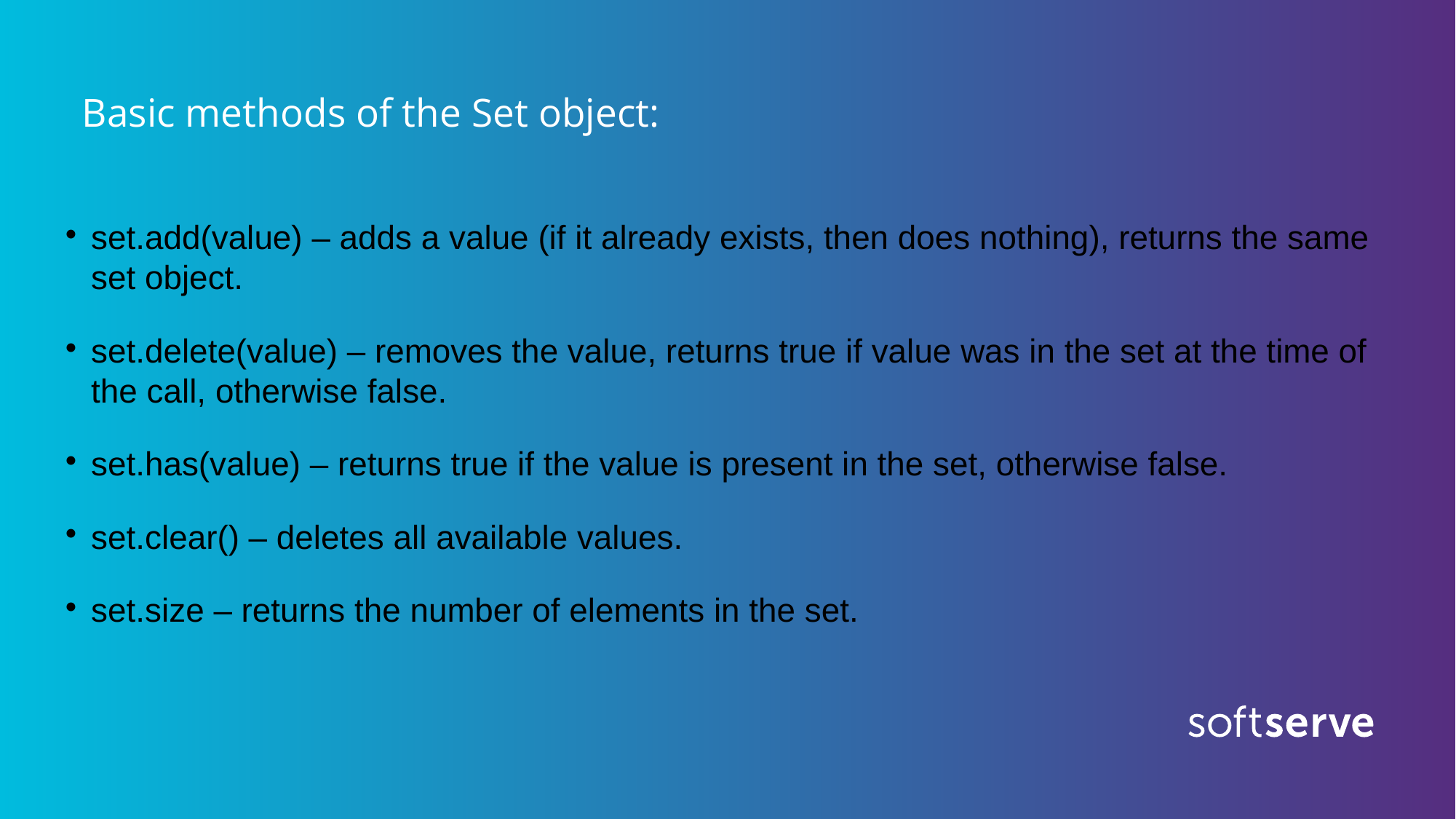

Basic methods of the Set object:

set.add(value) – adds a value (if it already exists, then does nothing), returns the same set object.
set.delete(value) – removes the value, returns true if value was in the set at the time of the call, otherwise false.
set.has(value) – returns true if the value is present in the set, otherwise false.
set.clear() – deletes all available values.
set.size – returns the number of elements in the set.